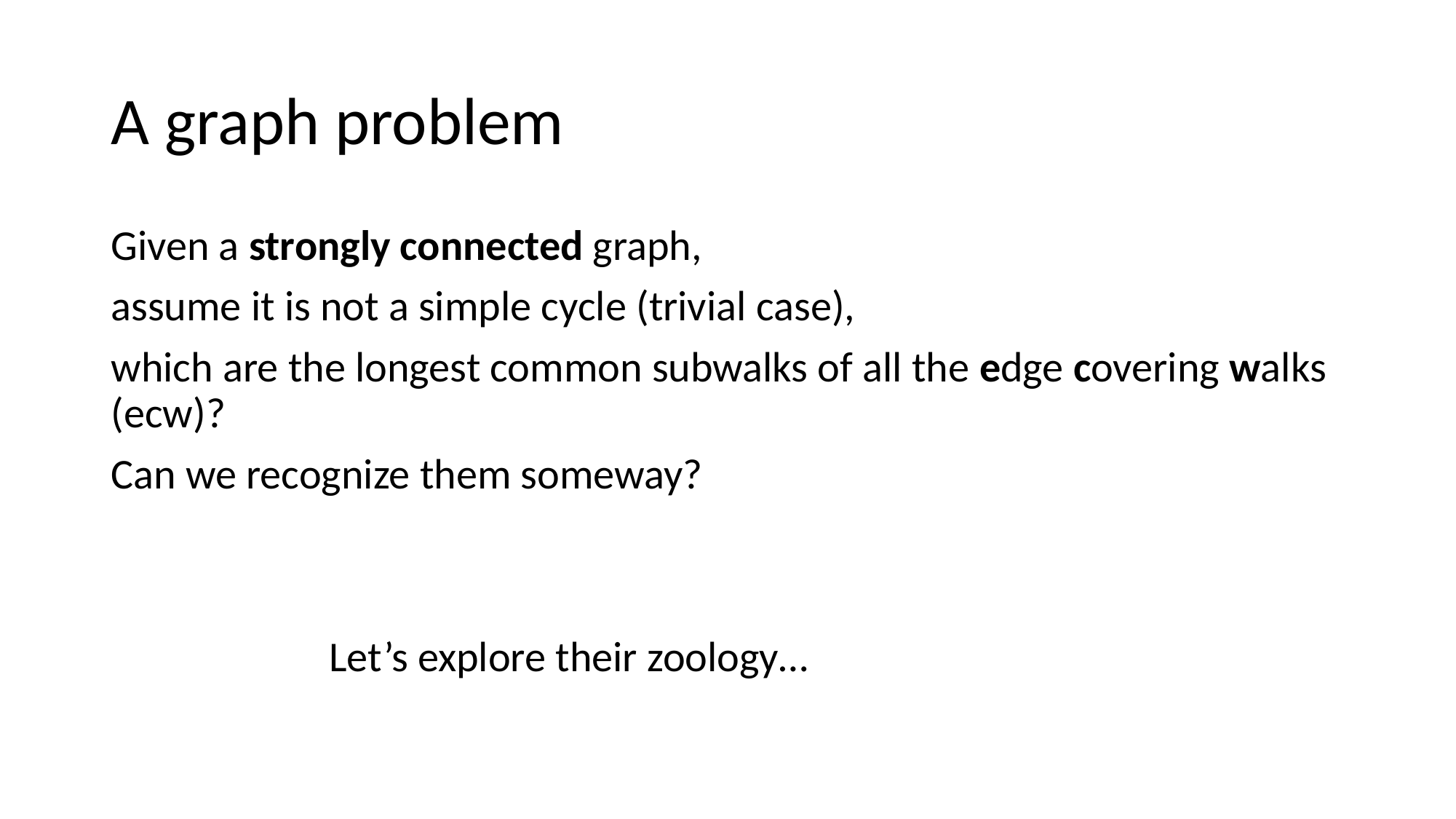

# A graph problem
Given a strongly connected graph,
assume it is not a simple cycle (trivial case),
which are the longest common subwalks of all the edge covering walks (ecw)?
Can we recognize them someway?

		Let’s explore their zoology…